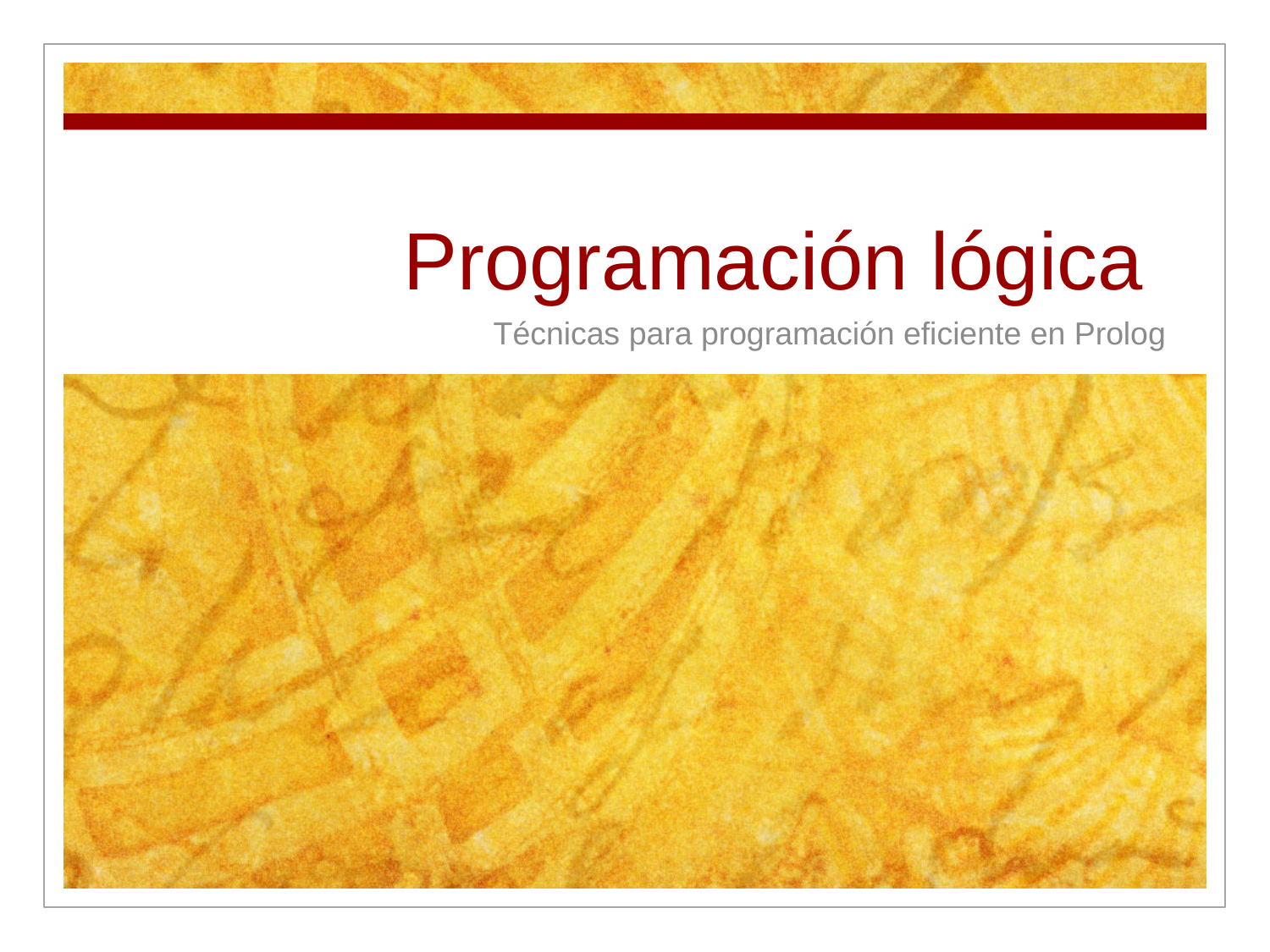

# Programación lógica
Técnicas para programación eficiente en Prolog